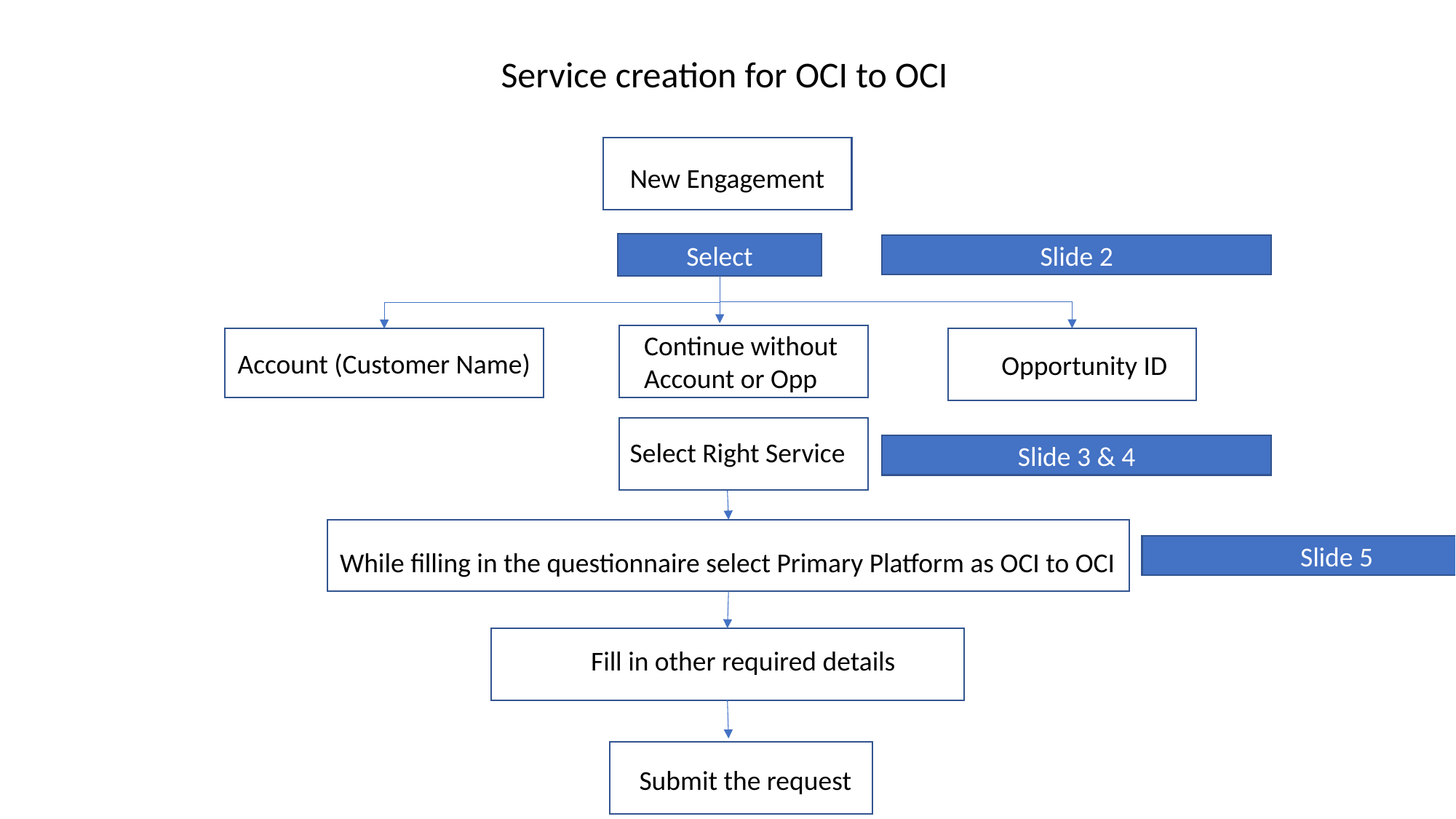

Service creation for OCI to OCI

New Engagement
Select
Slide 2
Continue without Account or Opp

Account (Customer Name)
Opportunity ID

Select Right Service
Slide 3 & 4

Slide 5
While filling in the questionnaire select Primary Platform as OCI to OCI

Fill in other required details

Submit the request